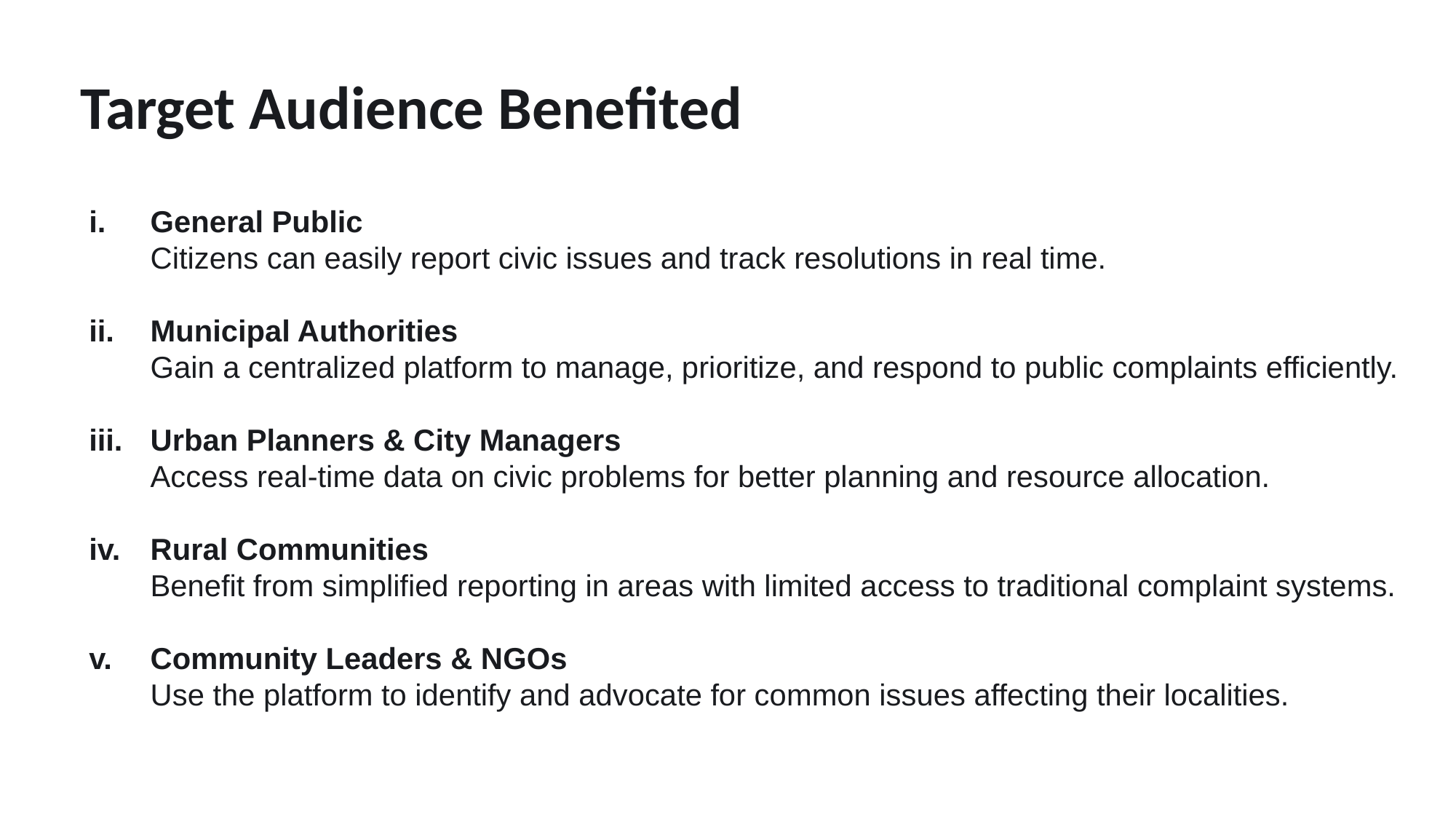

# Target Audience Benefited
General Public
Citizens can easily report civic issues and track resolutions in real time.

Municipal Authorities
Gain a centralized platform to manage, prioritize, and respond to public complaints efficiently.

Urban Planners & City Managers
Access real-time data on civic problems for better planning and resource allocation.

Rural Communities
Benefit from simplified reporting in areas with limited access to traditional complaint systems.

Community Leaders & NGOs
Use the platform to identify and advocate for common issues affecting their localities.